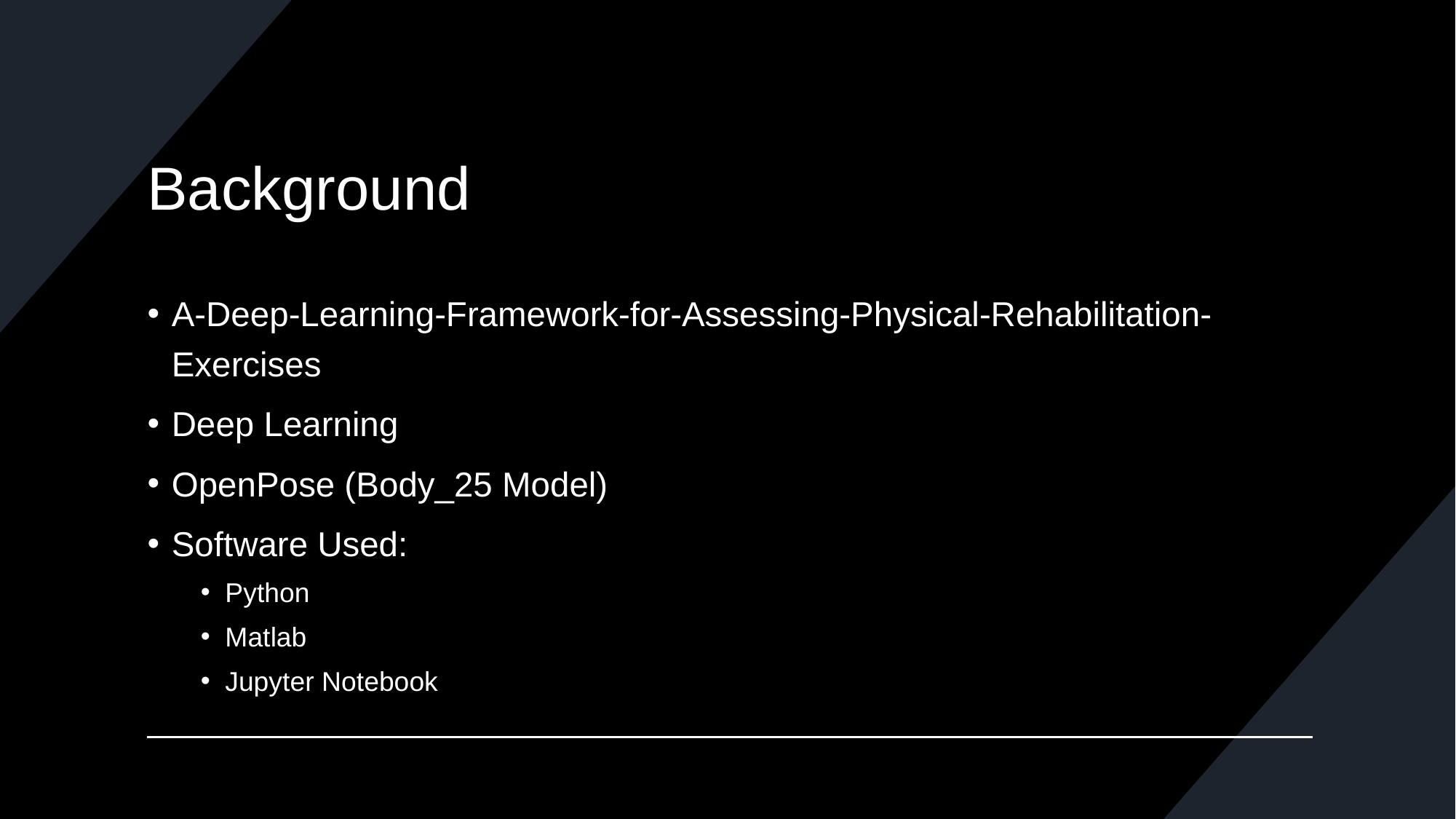

# Background
A-Deep-Learning-Framework-for-Assessing-Physical-Rehabilitation-Exercises
Deep Learning
OpenPose (Body_25 Model)
Software Used:
Python
Matlab
Jupyter Notebook